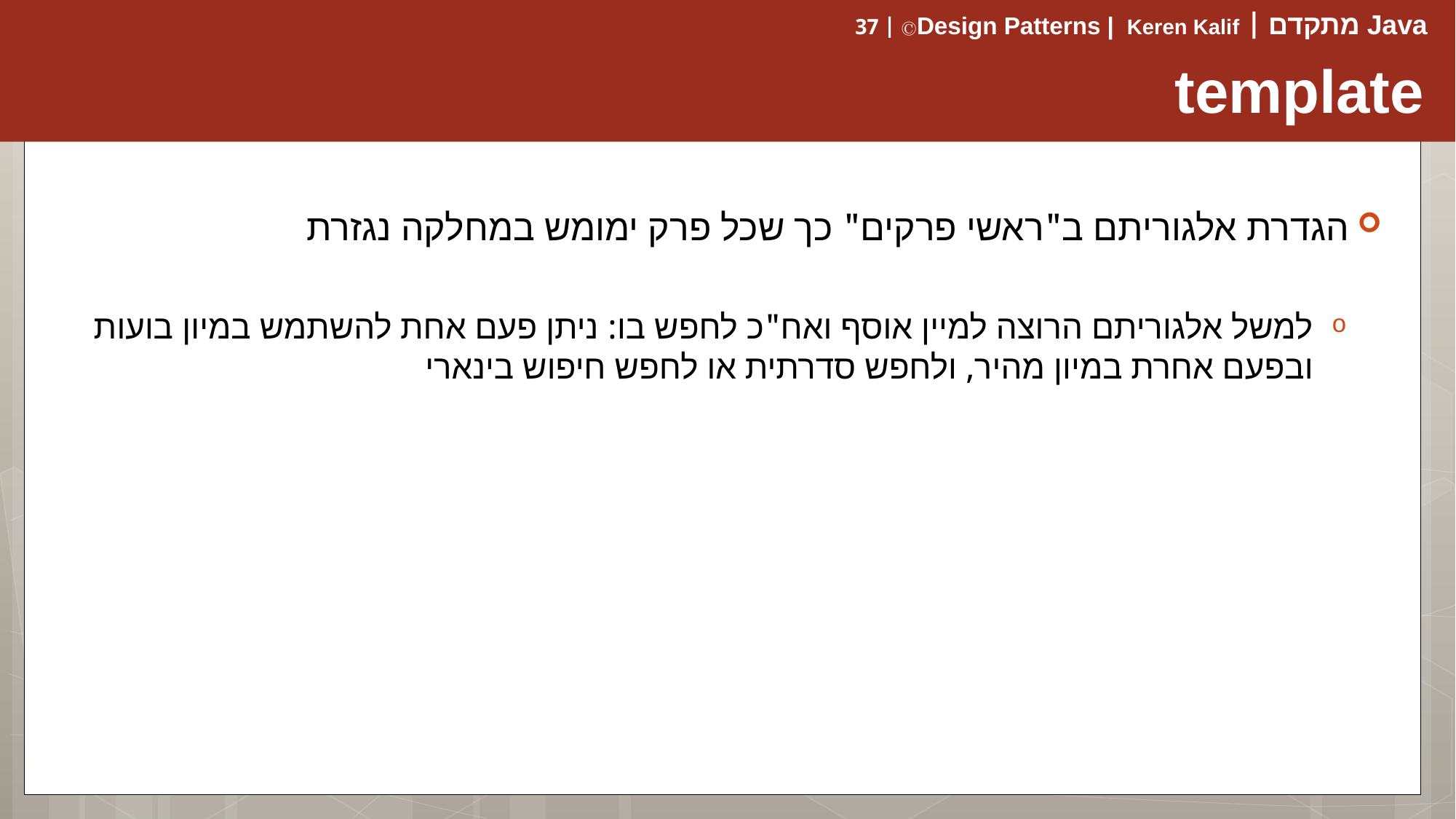

# template

הגדרת אלגוריתם ב"ראשי פרקים" כך שכל פרק ימומש במחלקה נגזרת

למשל אלגוריתם הרוצה למיין אוסף ואח"כ לחפש בו: ניתן פעם אחת להשתמש במיון בועות ובפעם אחרת במיון מהיר, ולחפש סדרתית או לחפש חיפוש בינארי